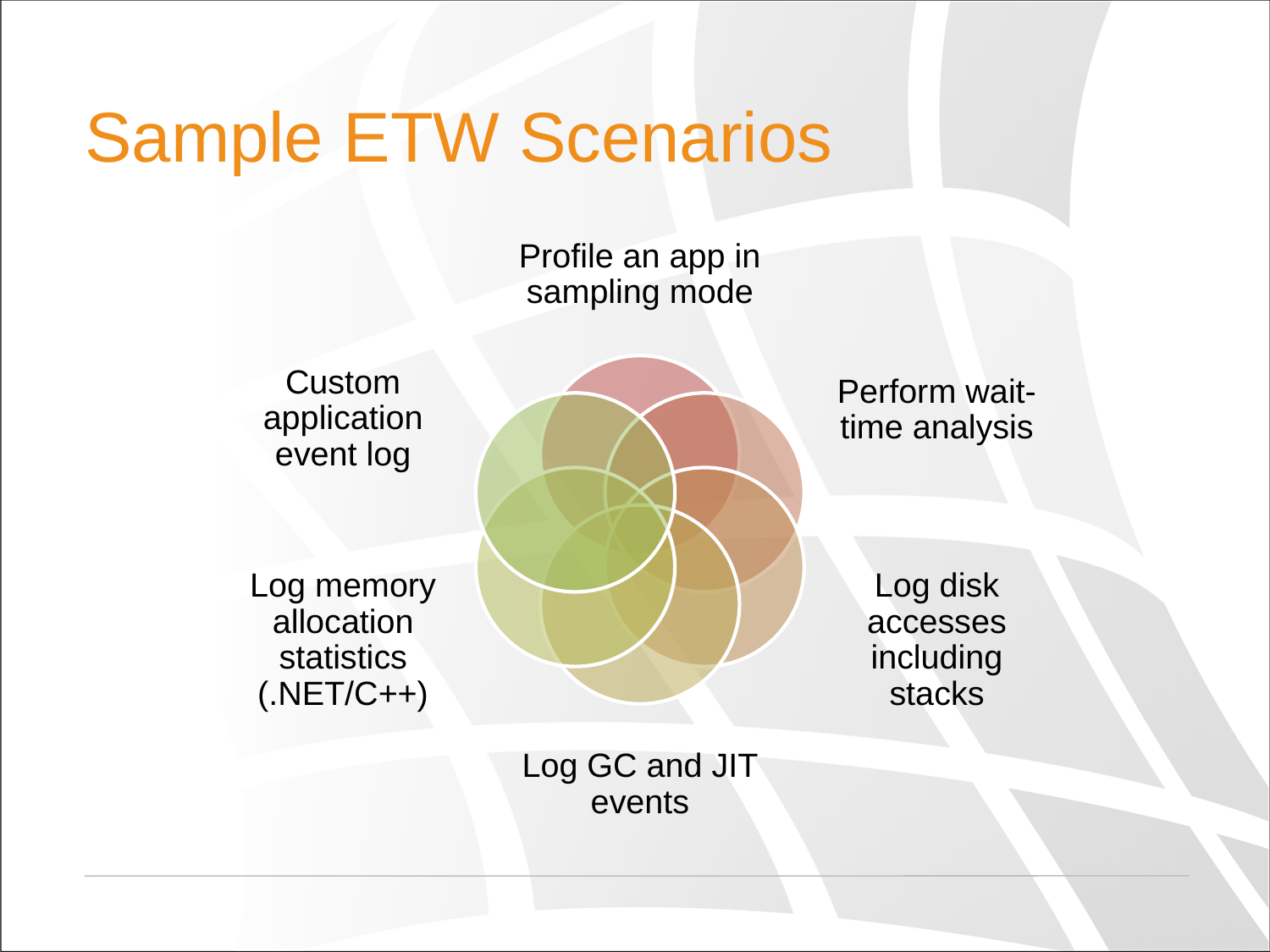

# Sample ETW Scenarios
Profile an app in sampling mode
Perform wait-time analysis
Log disk accesses including stacks
Log GC and JIT events
Log memory allocation statistics (.NET/C++)
Custom application event log